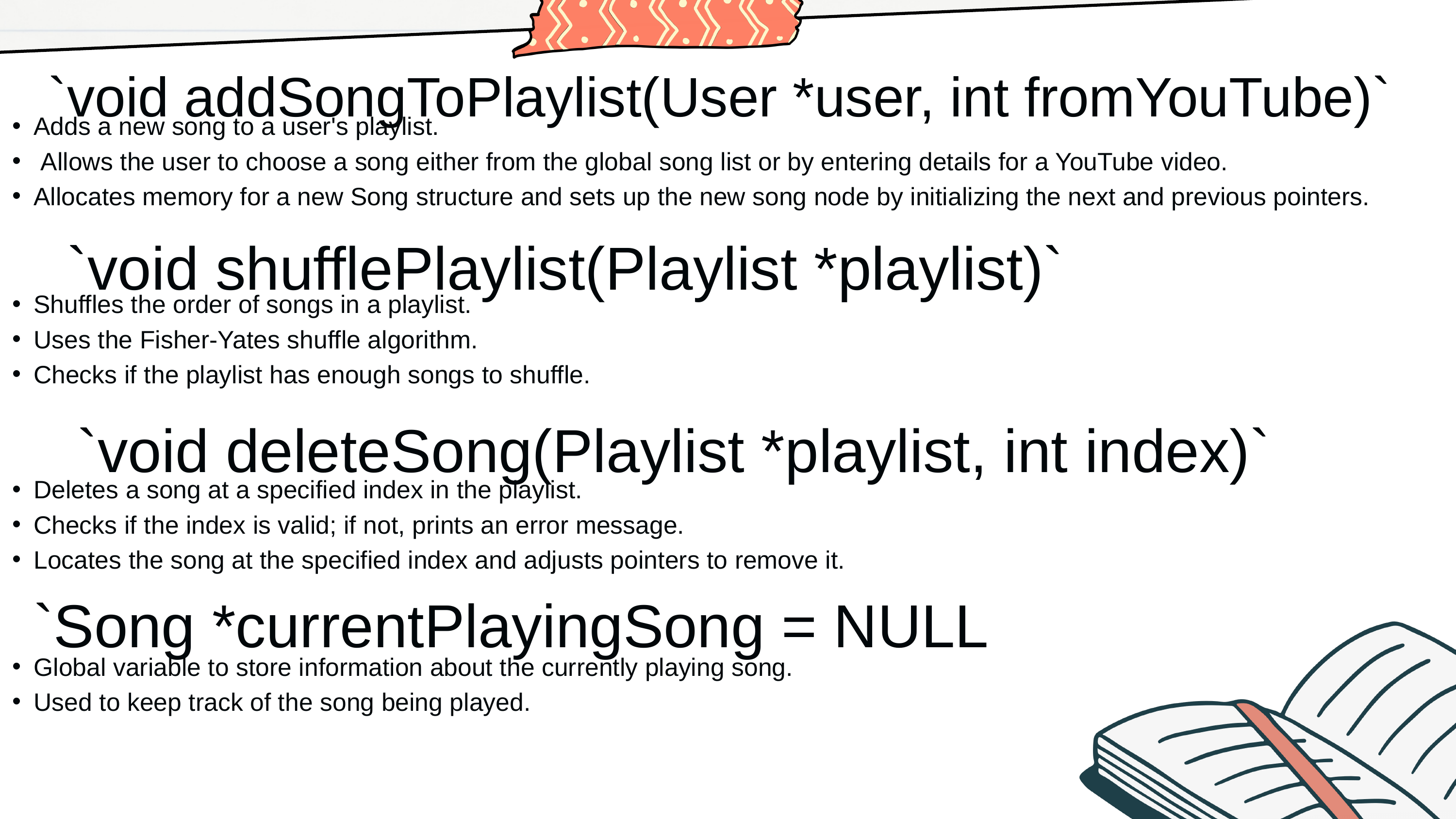

`void addSongToPlaylist(User *user, int fromYouTube)`
Adds a new song to a user's playlist.
 Allows the user to choose a song either from the global song list or by entering details for a YouTube video.
Allocates memory for a new Song structure and sets up the new song node by initializing the next and previous pointers.

`void shufflePlaylist(Playlist *playlist)`
Shuffles the order of songs in a playlist.
Uses the Fisher-Yates shuffle algorithm.
Checks if the playlist has enough songs to shuffle.

`void deleteSong(Playlist *playlist, int index)`
Deletes a song at a specified index in the playlist.
Checks if the index is valid; if not, prints an error message.
Locates the song at the specified index and adjusts pointers to remove it.

`Song *currentPlayingSong = NULL

Global variable to store information about the currently playing song.
Used to keep track of the song being played.